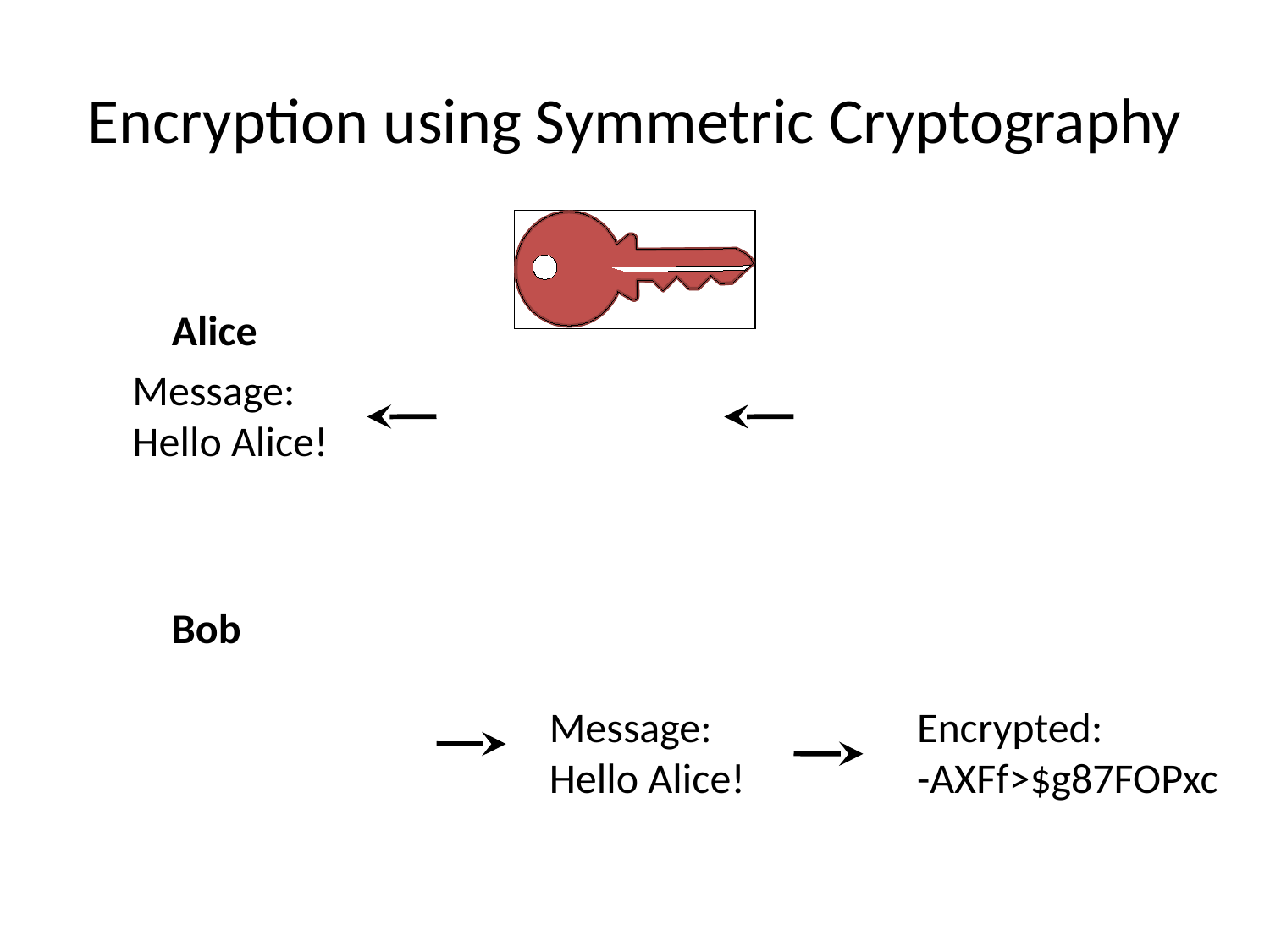

# Encryption using Symmetric Cryptography

Alice
Message:
Hello Alice!
Bob
Message:
Hello Alice!
Encrypted:
-AXFf>$g87FOPxc